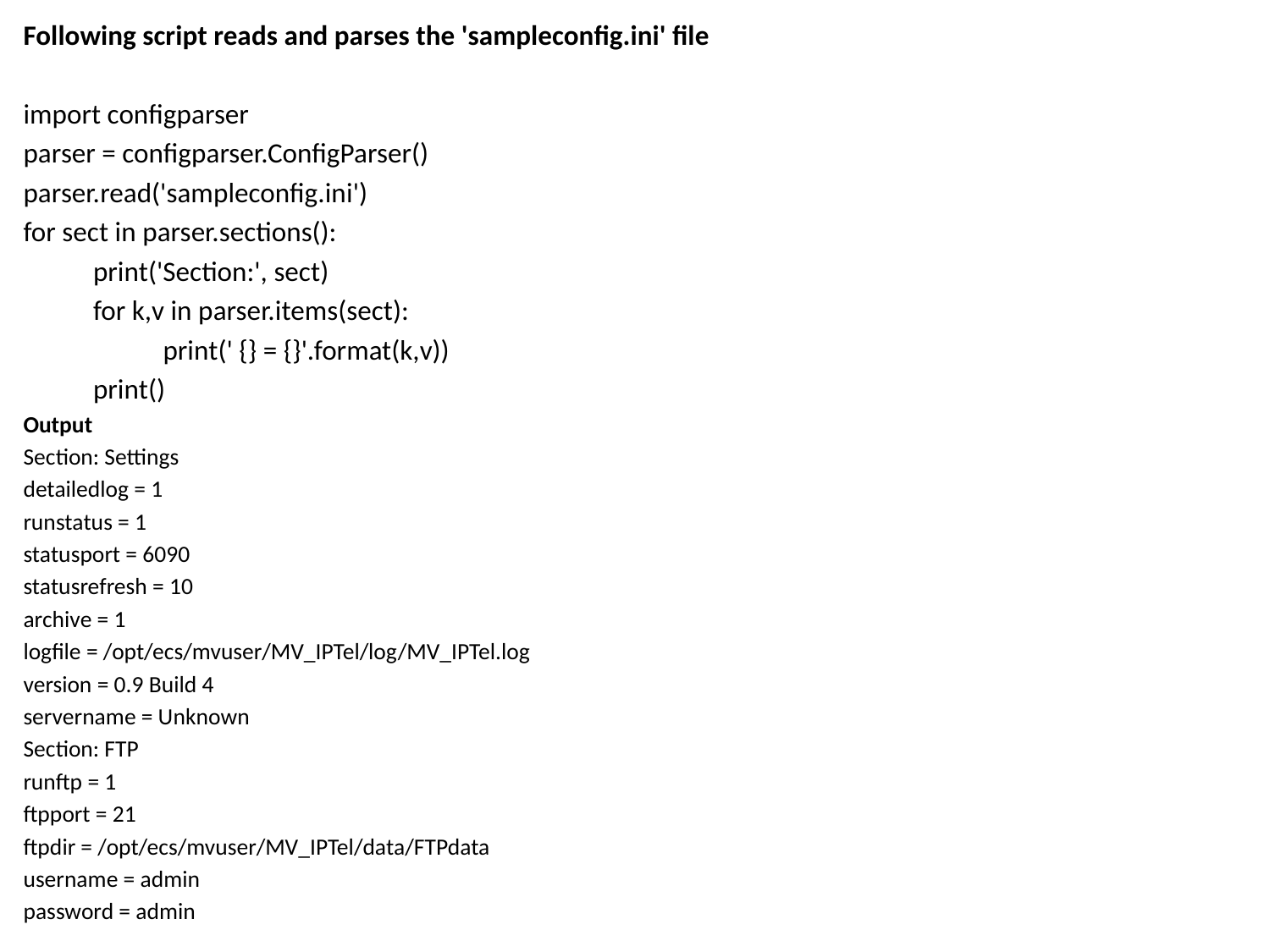

Following script reads and parses the 'sampleconfig.ini' file

import configparser
parser = configparser.ConfigParser()
parser.read('sampleconfig.ini')
for sect in parser.sections():
	print('Section:', sect)
	for k,v in parser.items(sect):
		print(' {} = {}'.format(k,v))
	print()
Output
Section: Settings
detailedlog = 1
runstatus = 1
statusport = 6090
statusrefresh = 10
archive = 1
logfile = /opt/ecs/mvuser/MV_IPTel/log/MV_IPTel.log
version = 0.9 Build 4
servername = Unknown
Section: FTP
runftp = 1
ftpport = 21
ftpdir = /opt/ecs/mvuser/MV_IPTel/data/FTPdata
username = admin
password = admin